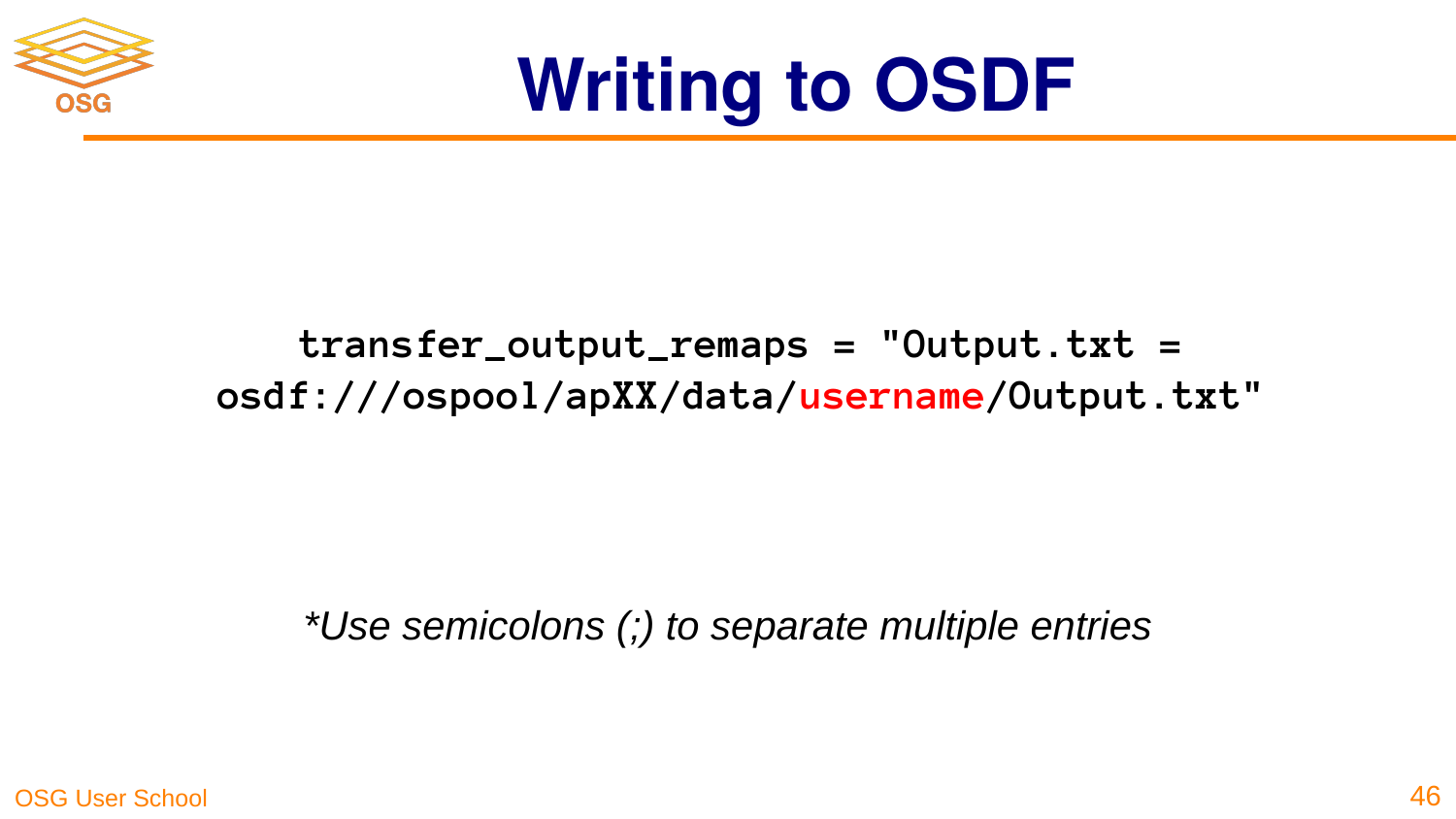

# Writing to OSDF

transfer_output_remaps = "Output.txt = osdf:///ospool/apXX/data/username/Output.txt"
*Use semicolons (;) to separate multiple entries
46